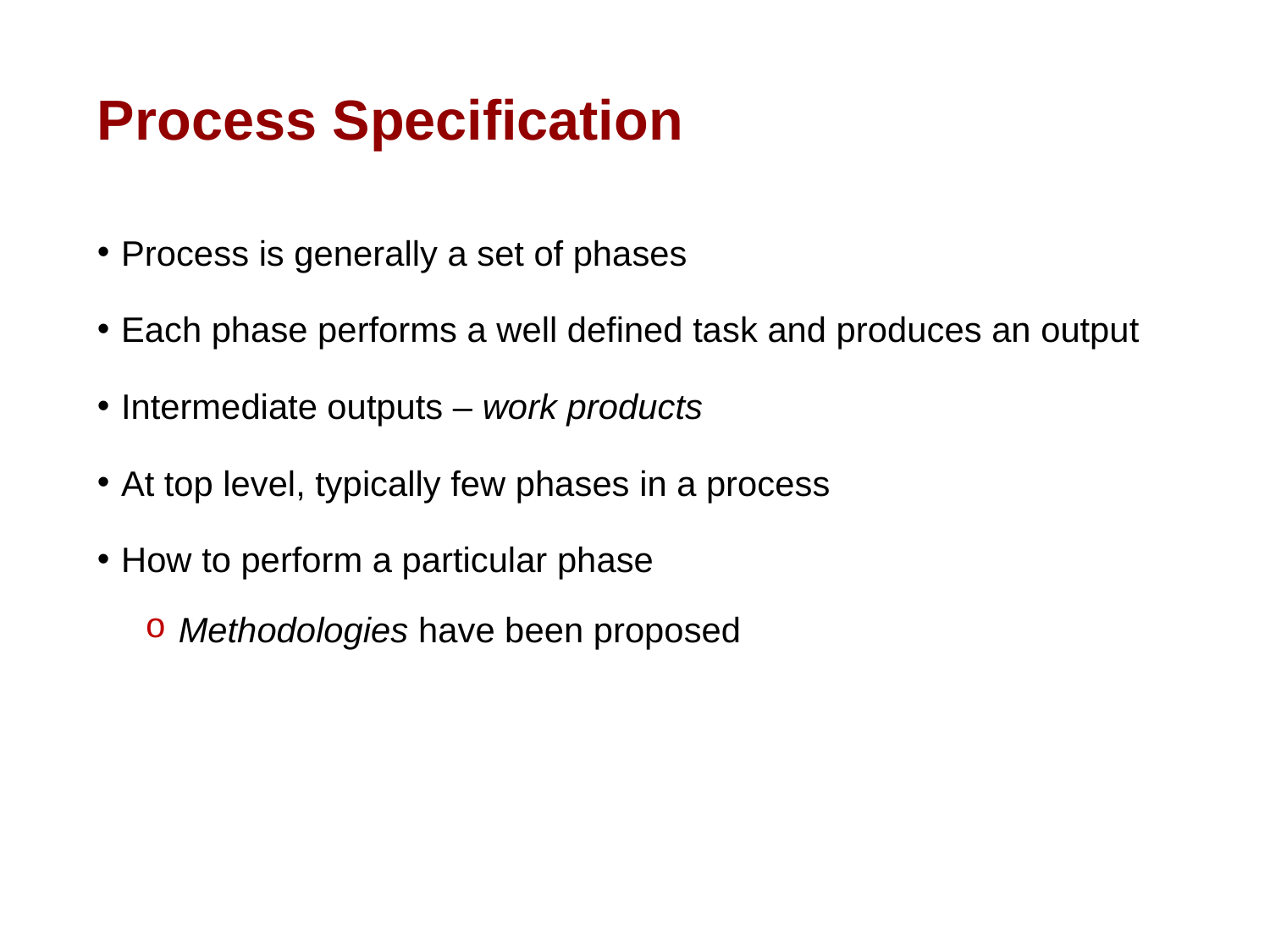

# Process Specification
Process is generally a set of phases
Each phase performs a well defined task and produces an output
Intermediate outputs – work products
At top level, typically few phases in a process
How to perform a particular phase
 Methodologies have been proposed